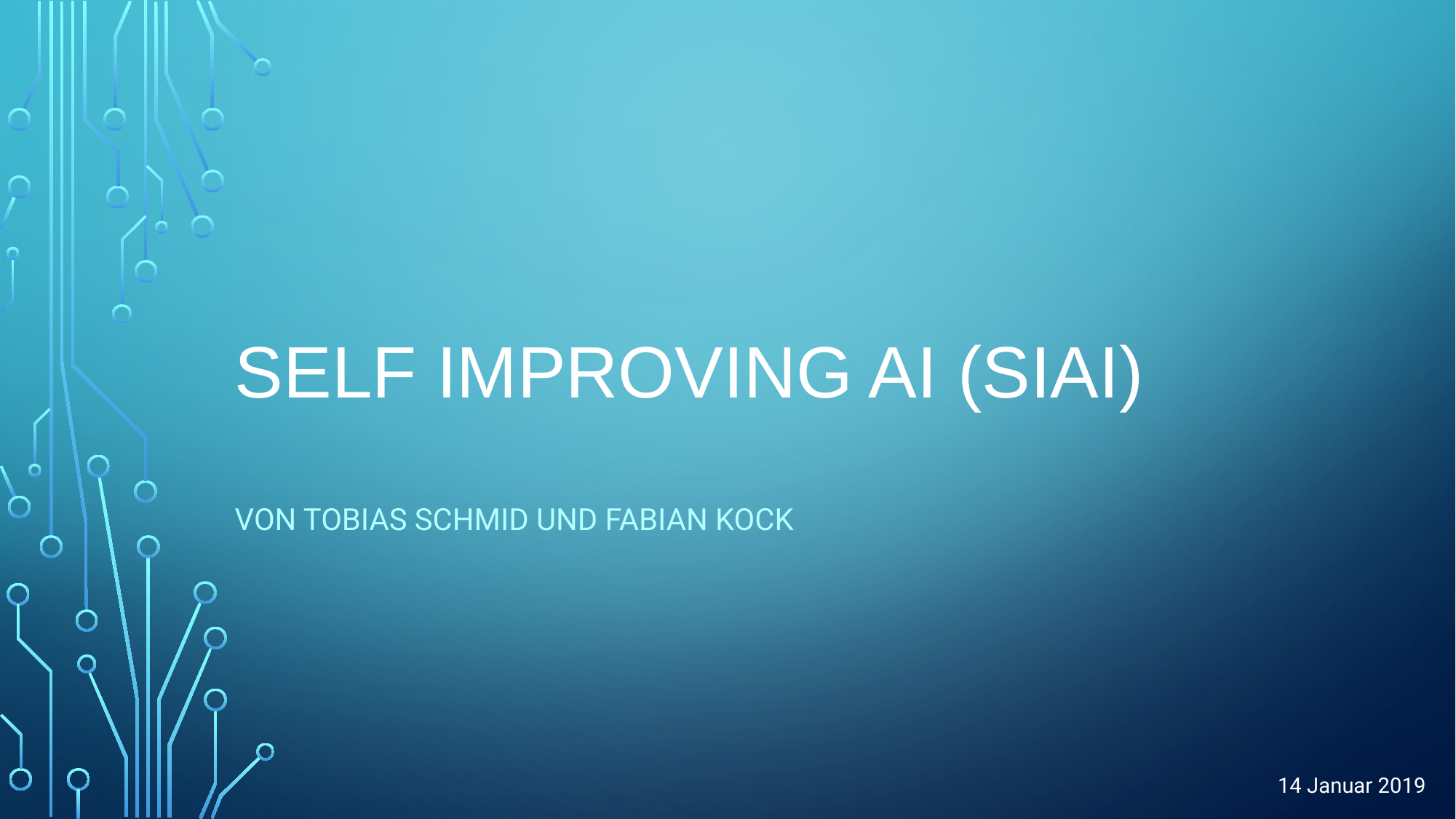

# Self improving ai (Siai)
Von Tobias Schmid und Fabian Kock
14 Januar 2019